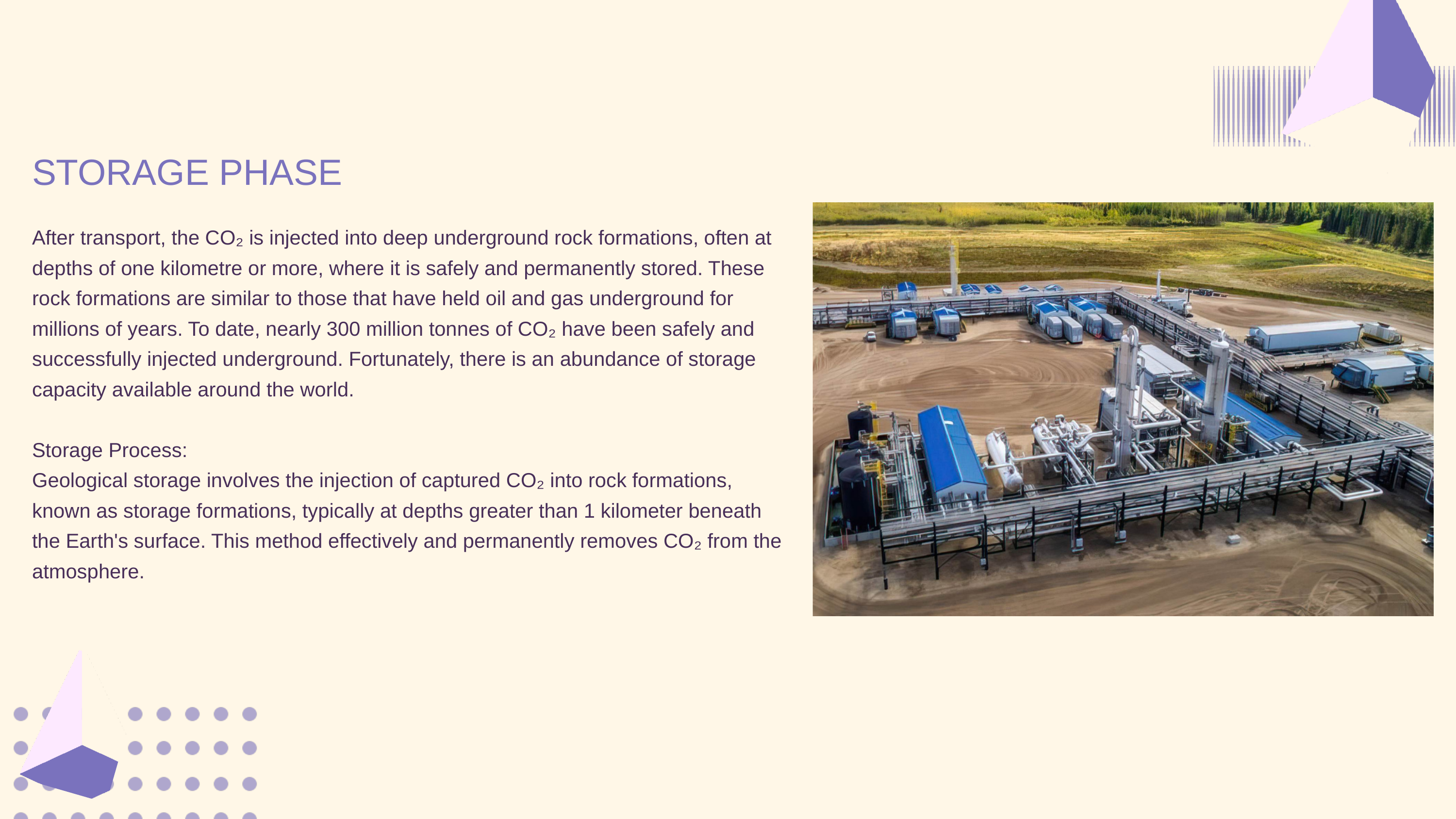

STORAGE PHASE
After transport, the CO₂ is injected into deep underground rock formations, often at depths of one kilometre or more, where it is safely and permanently stored. These rock formations are similar to those that have held oil and gas underground for millions of years. To date, nearly 300 million tonnes of CO₂ have been safely and successfully injected underground. Fortunately, there is an abundance of storage capacity available around the world.

Storage Process:
Geological storage involves the injection of captured CO₂ into rock formations, known as storage formations, typically at depths greater than 1 kilometer beneath the Earth's surface. This method effectively and permanently removes CO₂ from the atmosphere.